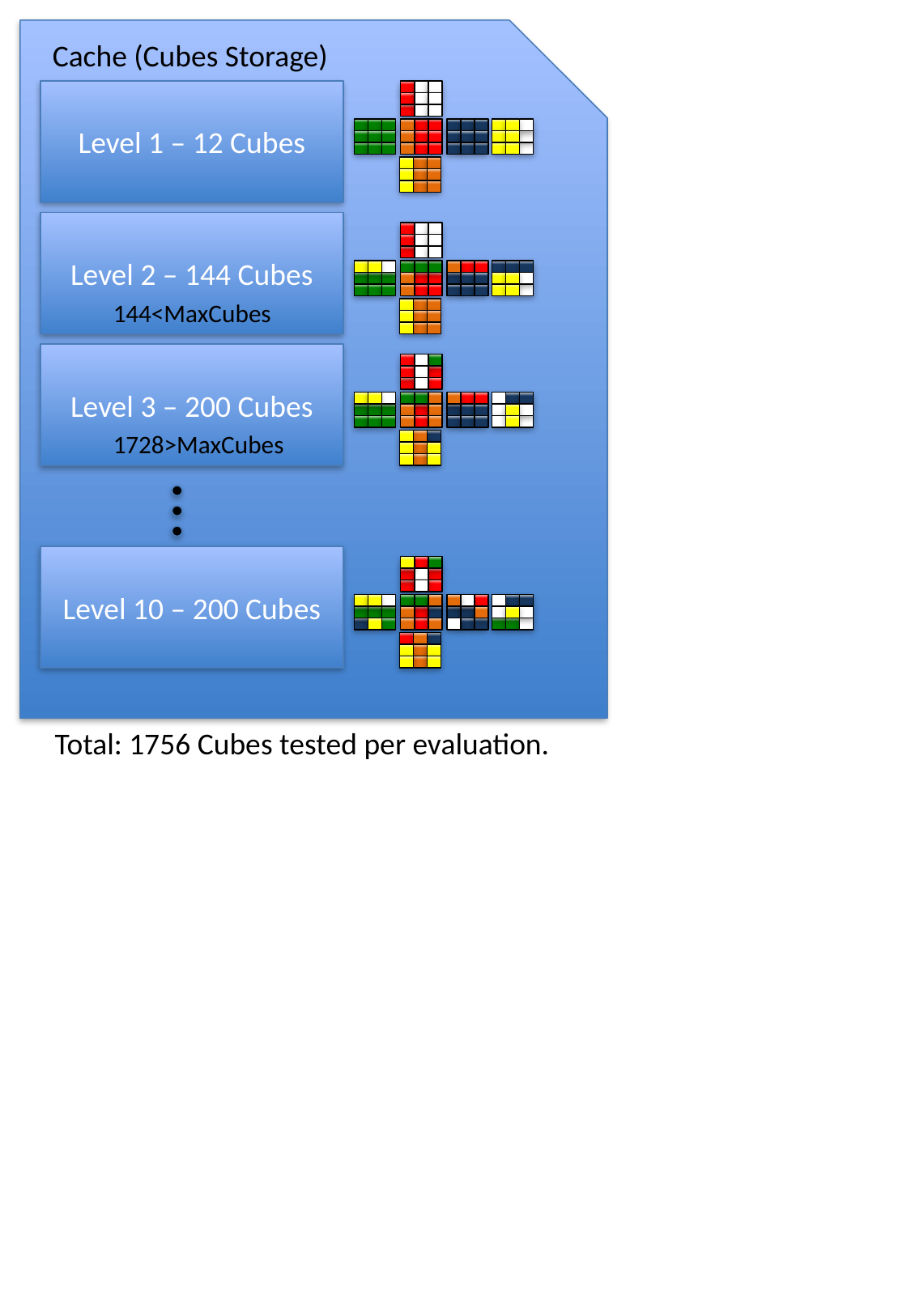

Cache (Cubes Storage)
Level 1 – 12 Cubes

Level 2 – 144 Cubes

144<MaxCubes
Level 3 – 200 Cubes

1728>MaxCubes

Level 10 – 200 Cubes

Total: 1756 Cubes tested per evaluation.